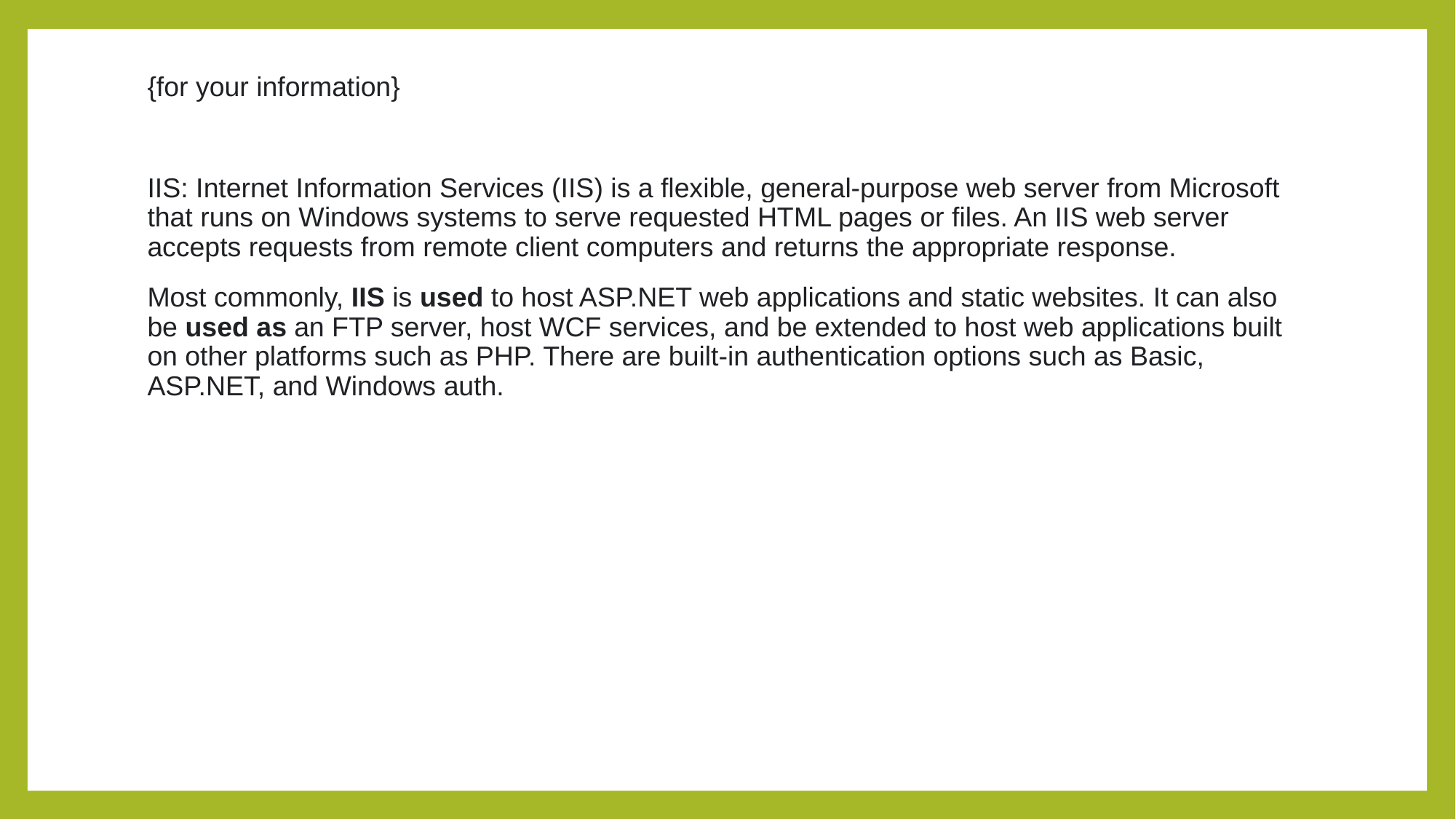

{for your information}

IIS: Internet Information Services (IIS) is a flexible, general-purpose web server from Microsoft that runs on Windows systems to serve requested HTML pages or files. An IIS web server accepts requests from remote client computers and returns the appropriate response.
Most commonly, IIS is used to host ASP.NET web applications and static websites. It can also be used as an FTP server, host WCF services, and be extended to host web applications built on other platforms such as PHP. There are built-in authentication options such as Basic, ASP.NET, and Windows auth.